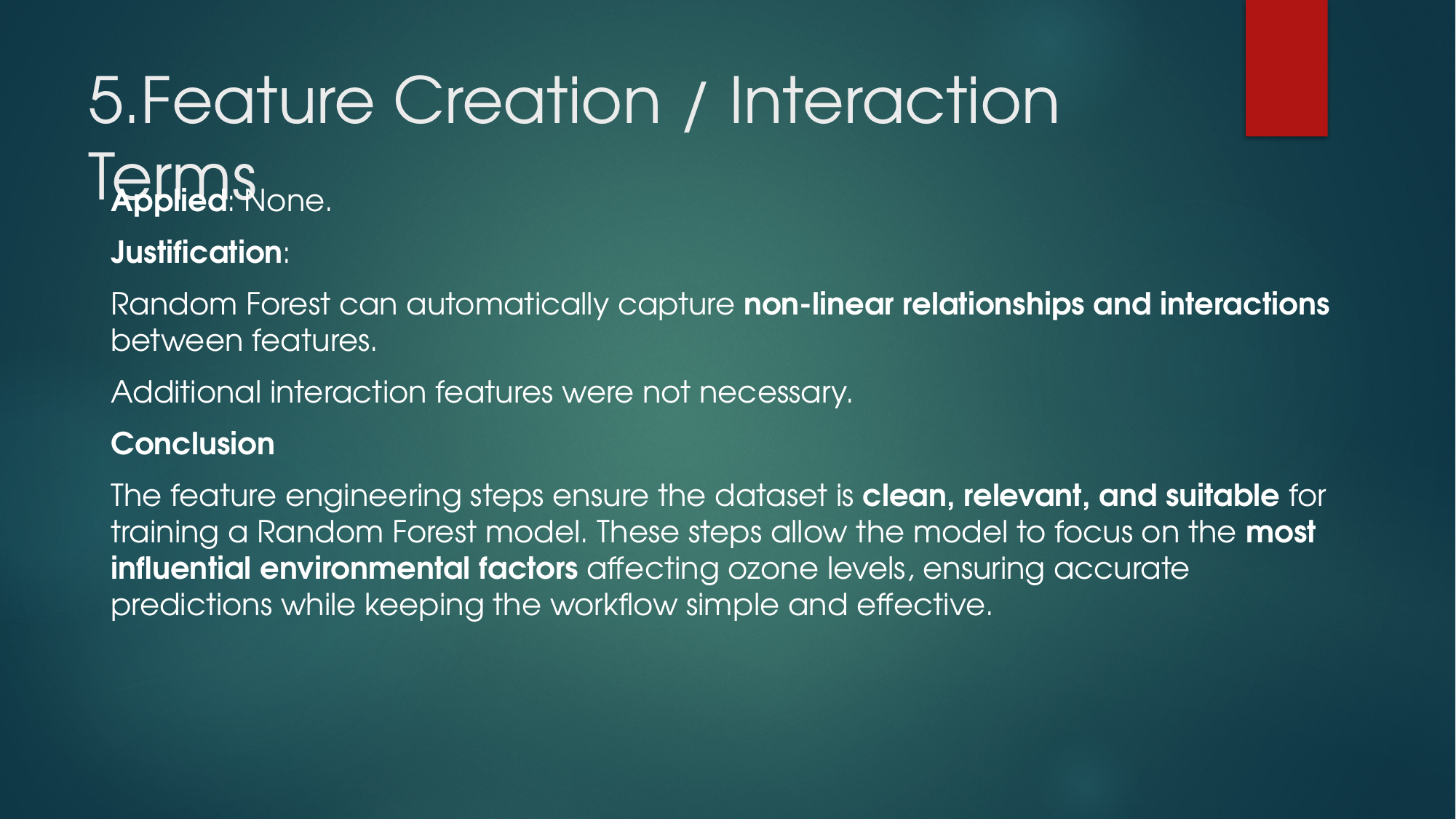

# 5.Feature Creation / Interaction Terms
Applied: None.
Justification:
Random Forest can automatically capture non-linear relationships and interactions between features.
Additional interaction features were not necessary.
Conclusion
The feature engineering steps ensure the dataset is clean, relevant, and suitable for training a Random Forest model. These steps allow the model to focus on the most influential environmental factors affecting ozone levels, ensuring accurate predictions while keeping the workflow simple and effective.